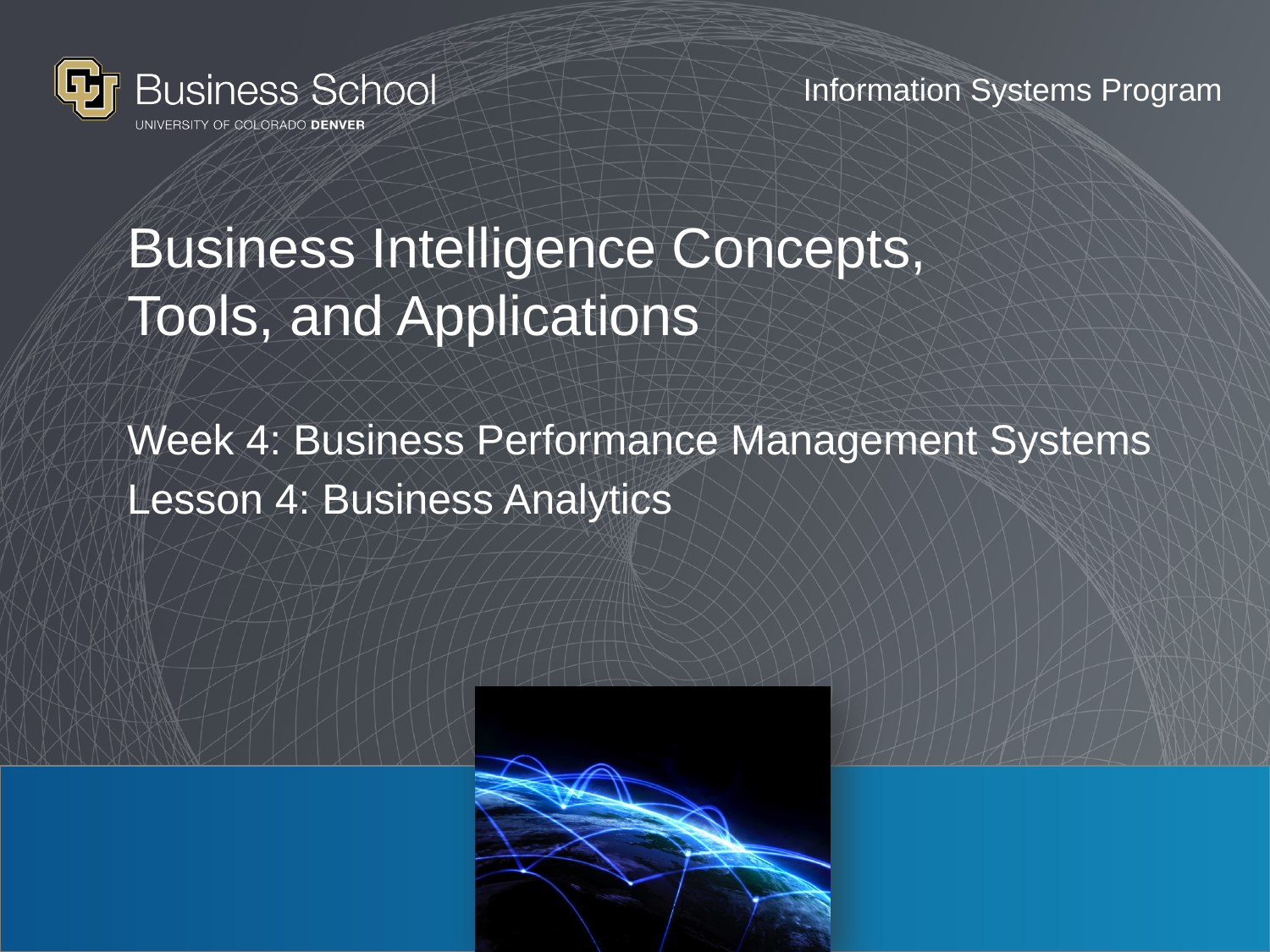

# Business Intelligence Concepts, Tools, and Applications
Week 4: Business Performance Management Systems
Lesson 4: Business Analytics